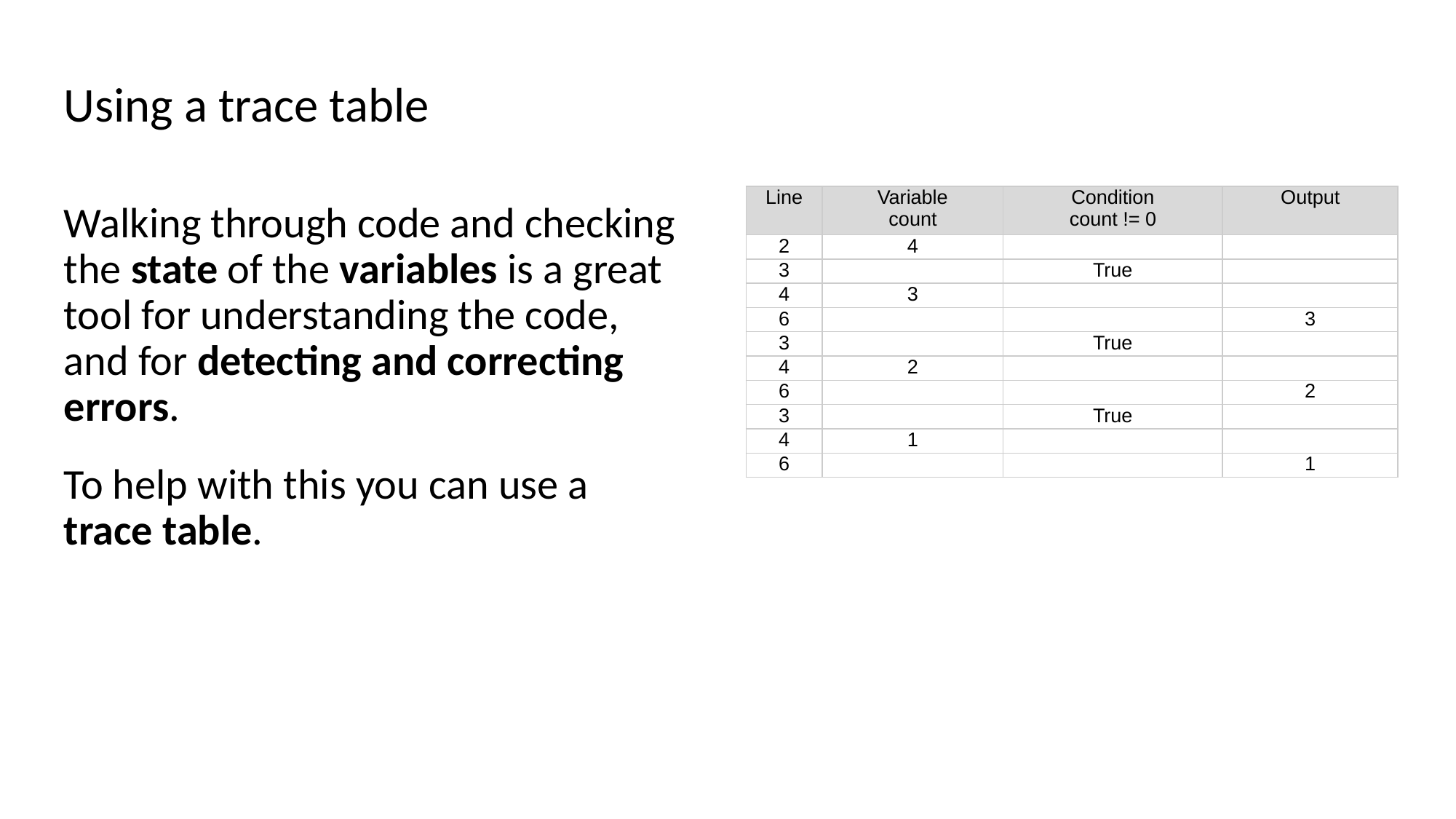

# Using a trace table
Walking through code and checking the state of the variables is a great tool for understanding the code, and for detecting and correcting errors.
To help with this you can use a trace table.
| Line | Variable count | Condition count != 0 | Output |
| --- | --- | --- | --- |
| 2 | 4 |  |  |
| 3 |  | True |  |
| 4 | 3 |  |  |
| 6 |  |  | 3 |
| 3 |  | True |  |
| 4 | 2 |  |  |
| 6 |  |  | 2 |
| 3 |  | True |  |
| 4 | 1 |  |  |
| 6 |  |  | 1 |